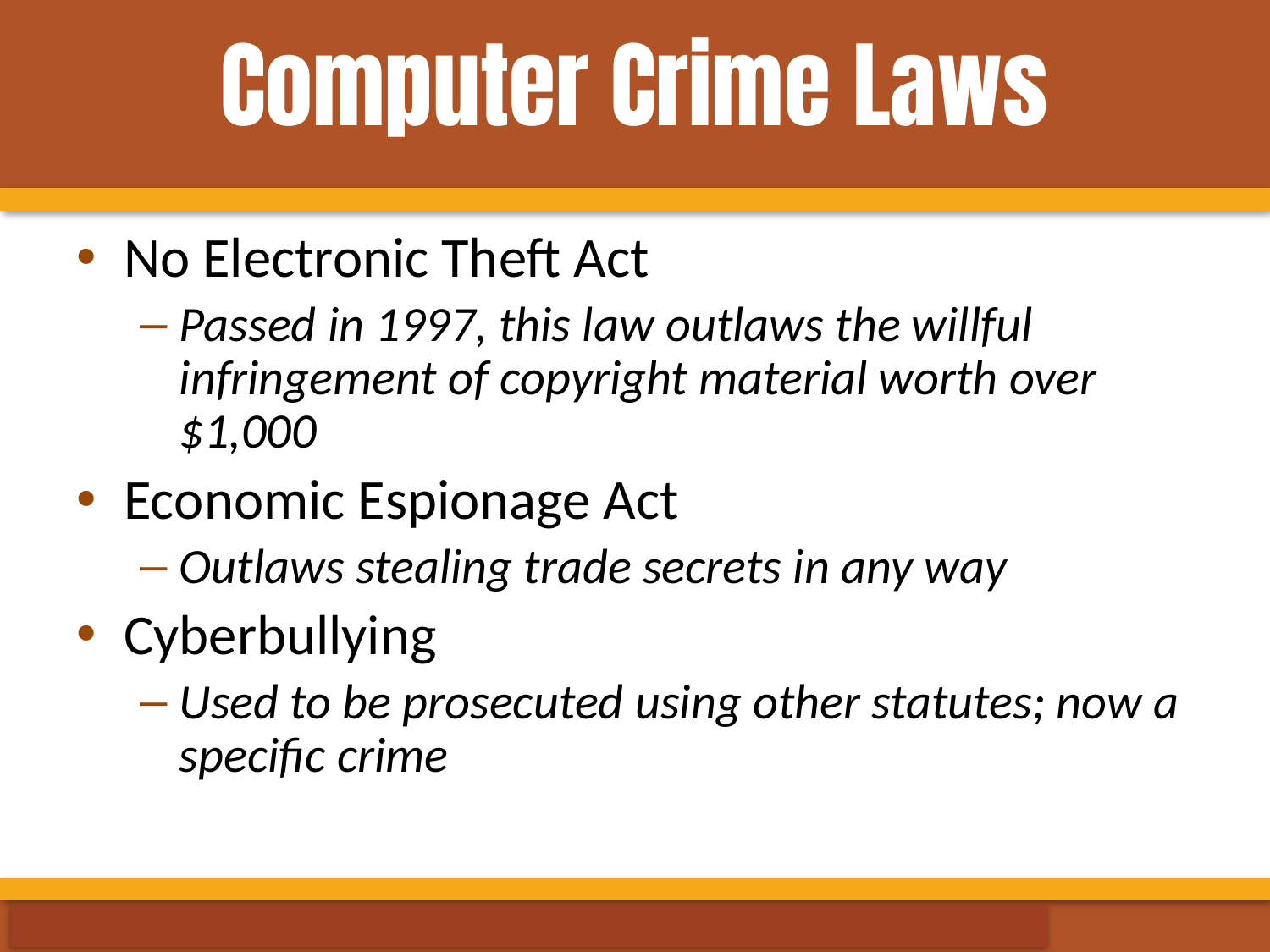

# Computer Crime Laws
No Electronic Theft Act
Passed in 1997, this law outlaws the willful infringement of copyright material worth over $1,000
Economic Espionage Act
Outlaws stealing trade secrets in any way
Cyberbullying
Used to be prosecuted using other statutes; now a specific crime
8-37